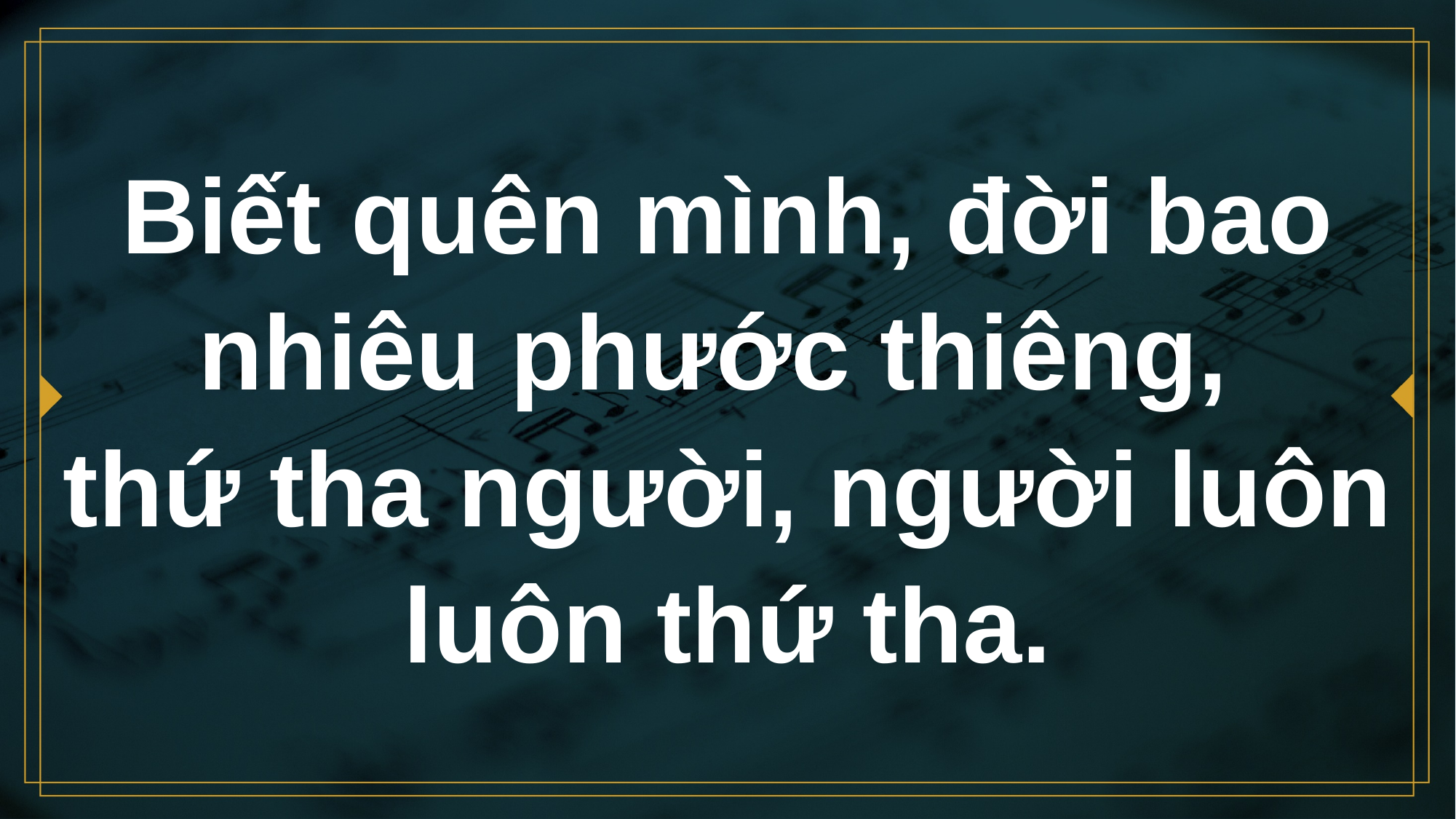

# Biết quên mình, đời bao nhiêu phước thiêng, thứ tha người, người luôn luôn thứ tha.